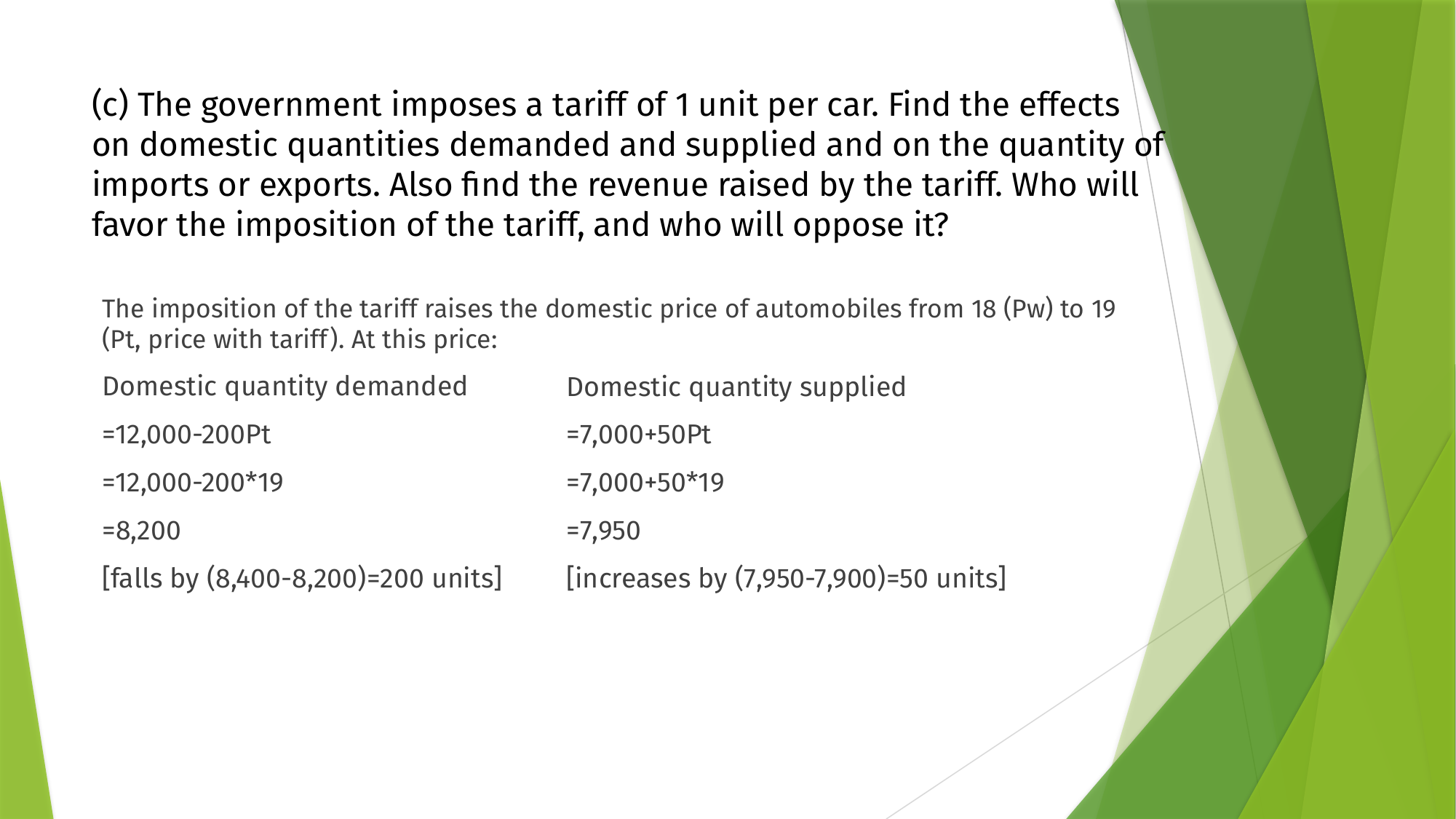

(c) The government imposes a tariff of 1 unit per car. Find the effects on domestic quantities demanded and supplied and on the quantity of imports or exports. Also find the revenue raised by the tariff. Who will favor the imposition of the tariff, and who will oppose it?

The imposition of the tariff raises the domestic price of automobiles from 18 (Pw) to 19 (Pt, price with tariff). At this price:
Domestic quantity demanded
=12,000-200Pt
=12,000-200*19
=8,200
[falls by (8,400-8,200)=200 units]
Domestic quantity supplied
=7,000+50Pt
=7,000+50*19
=7,950
[increases by (7,950-7,900)=50 units]